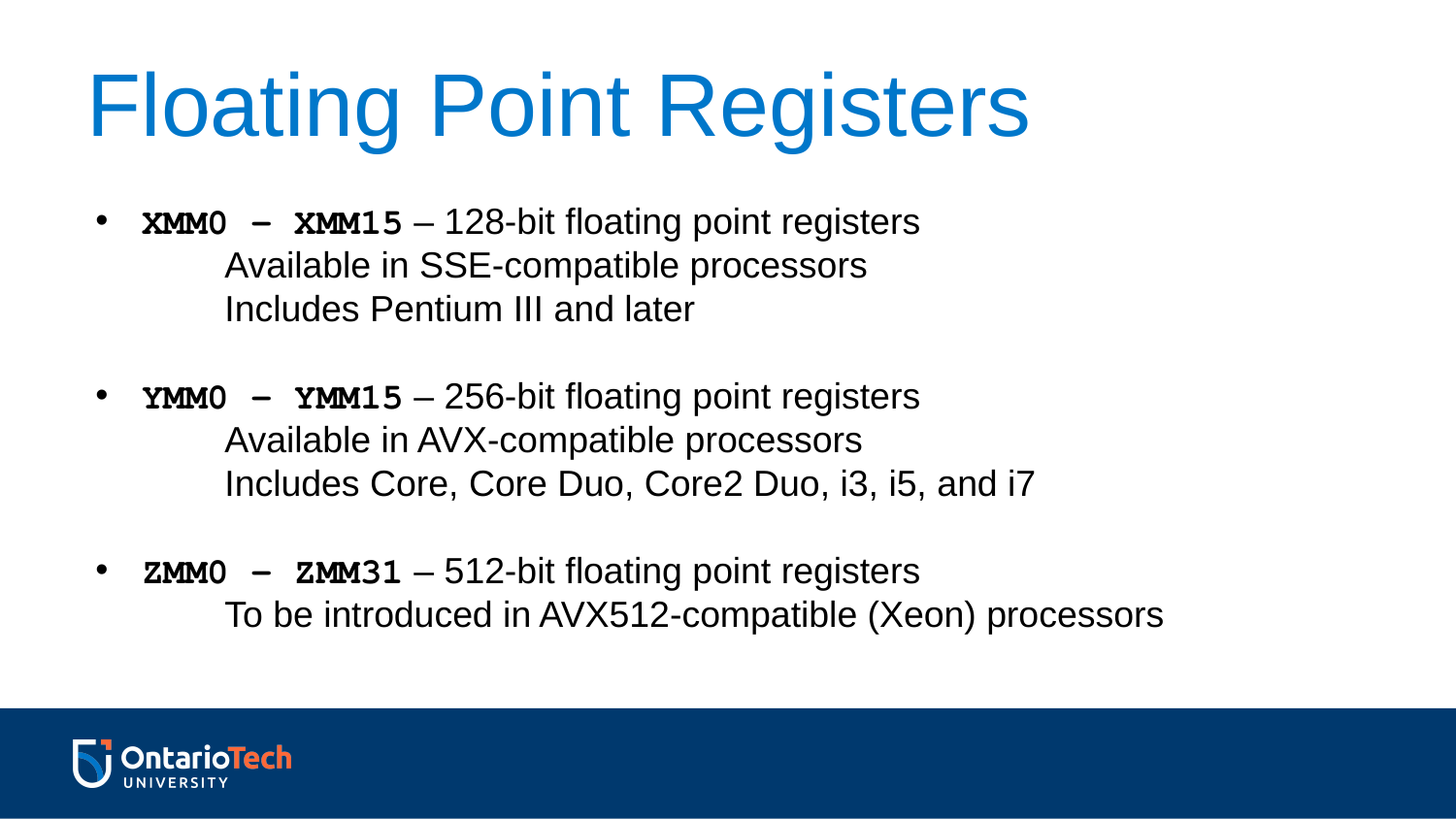

Floating Point Registers
XMM0 – XMM15 – 128-bit floating point registers
Available in SSE-compatible processors
Includes Pentium III and later

YMM0 – YMM15 – 256-bit floating point registers
Available in AVX-compatible processors
Includes Core, Core Duo, Core2 Duo, i3, i5, and i7

ZMM0 – ZMM31 – 512-bit floating point registers
To be introduced in AVX512-compatible (Xeon) processors